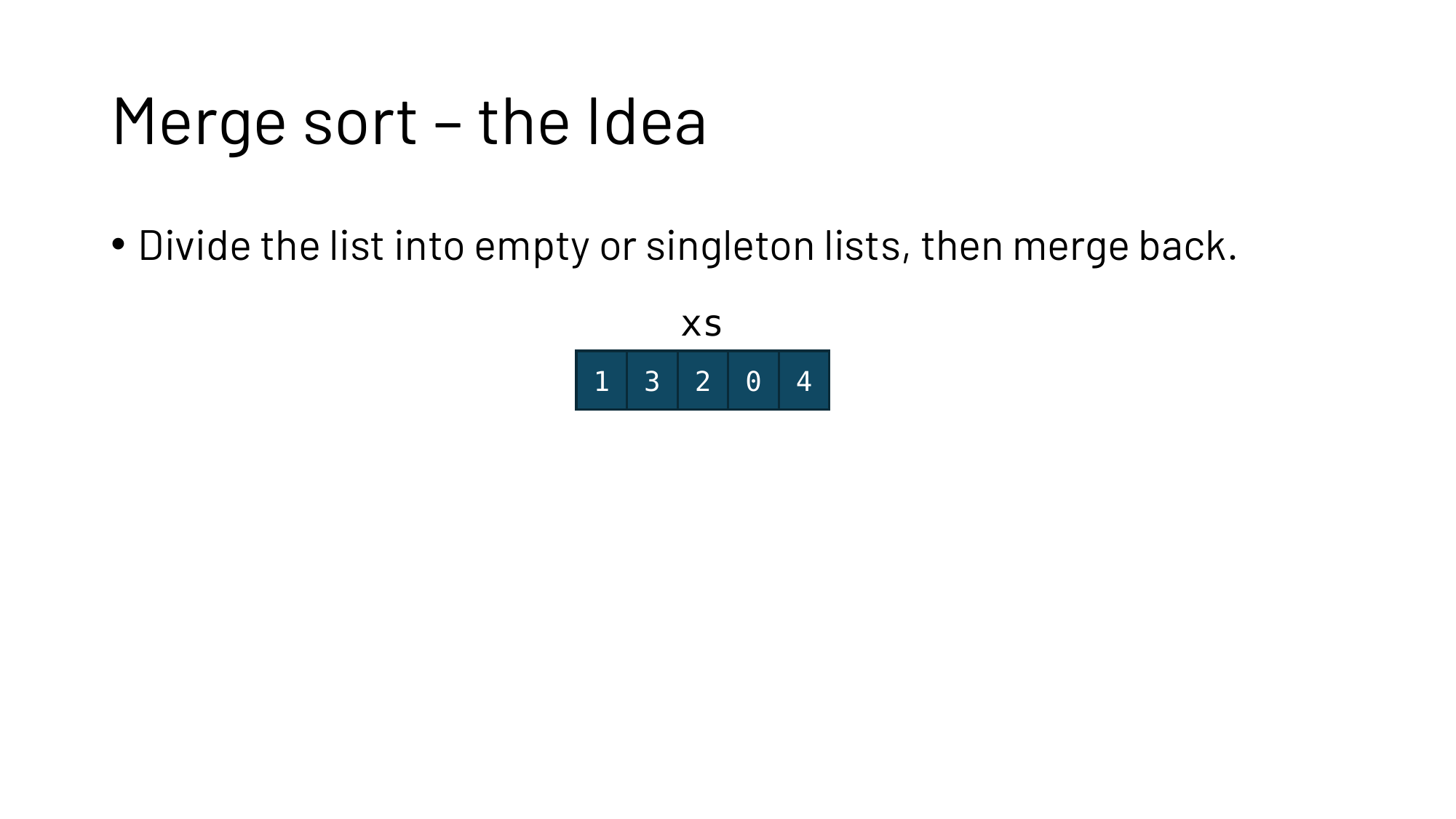

# Merge sort – the Idea
Divide the list into empty or singleton lists, then merge back.
xs
1
3
2
0
4